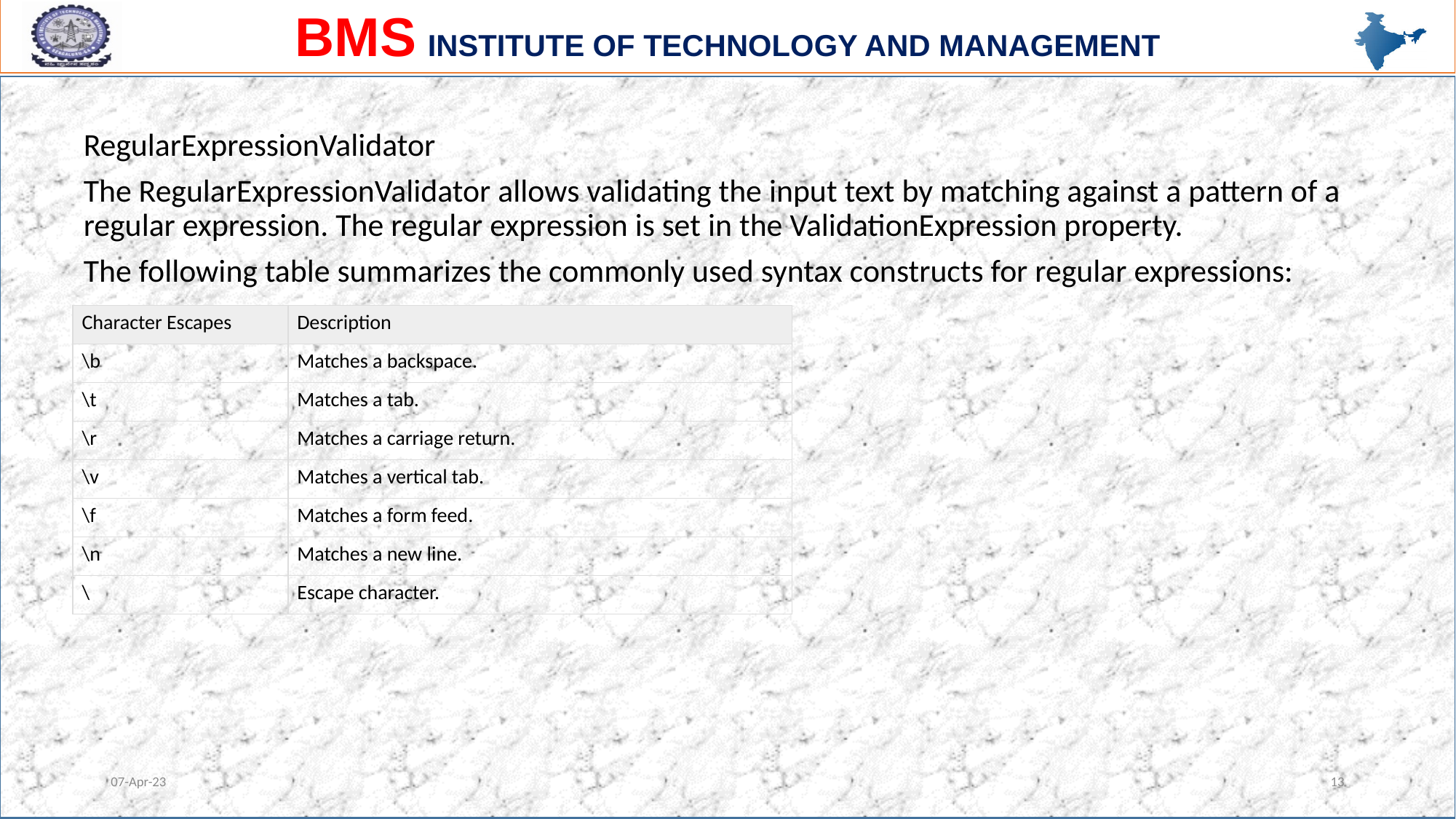

#
RegularExpressionValidator
The RegularExpressionValidator allows validating the input text by matching against a pattern of a regular expression. The regular expression is set in the ValidationExpression property.
The following table summarizes the commonly used syntax constructs for regular expressions:

| Character Escapes | Description |
| --- | --- |
| \b | Matches a backspace. |
| \t | Matches a tab. |
| \r | Matches a carriage return. |
| \v | Matches a vertical tab. |
| \f | Matches a form feed. |
| \n | Matches a new line. |
| \ | Escape character. |
07-Apr-23
13